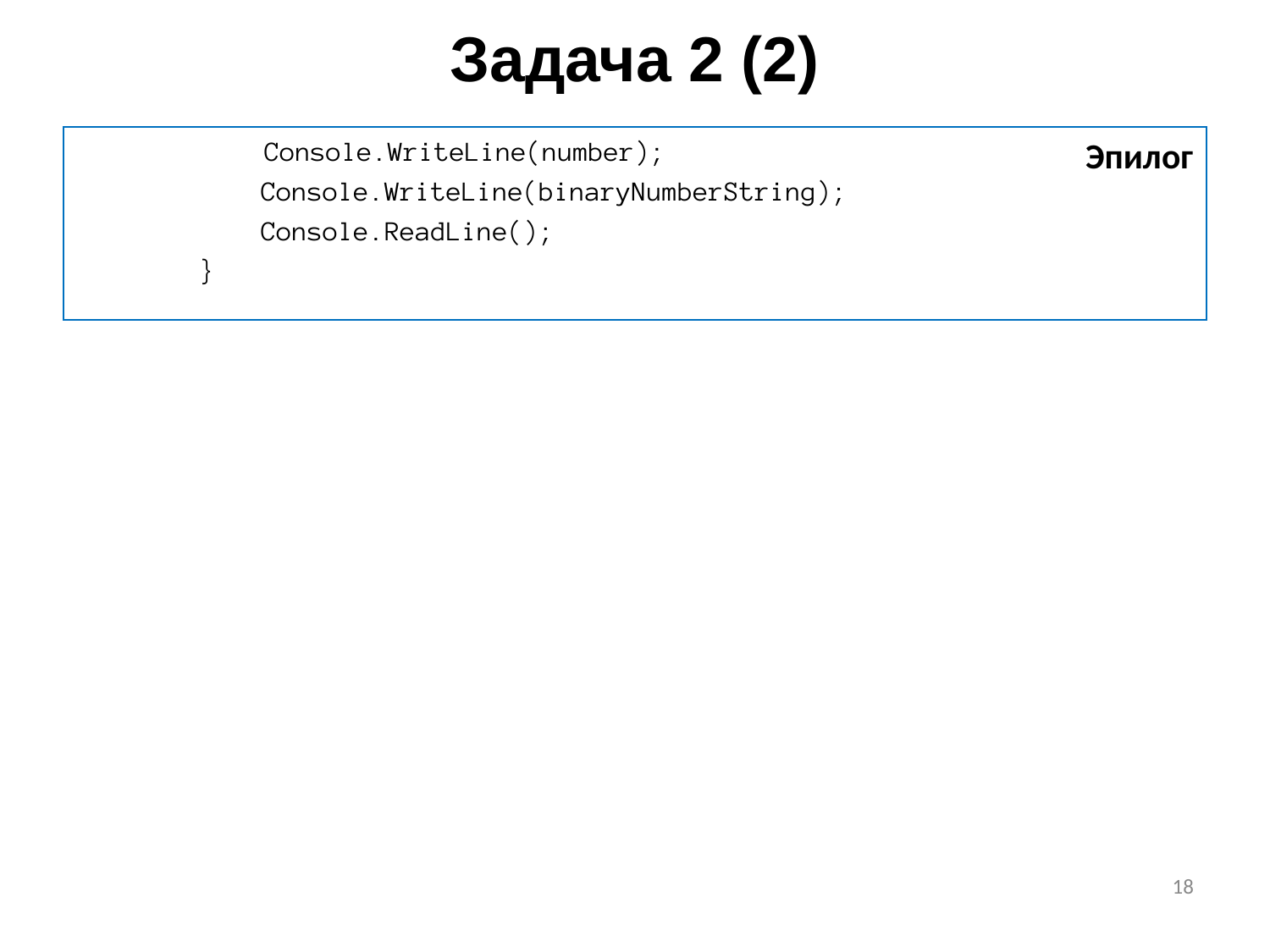

# Задача 2 (2)
	    Console.WriteLine(number);
            Console.WriteLine(binaryNumberString);
            Console.ReadLine();
        }
Эпилог
18